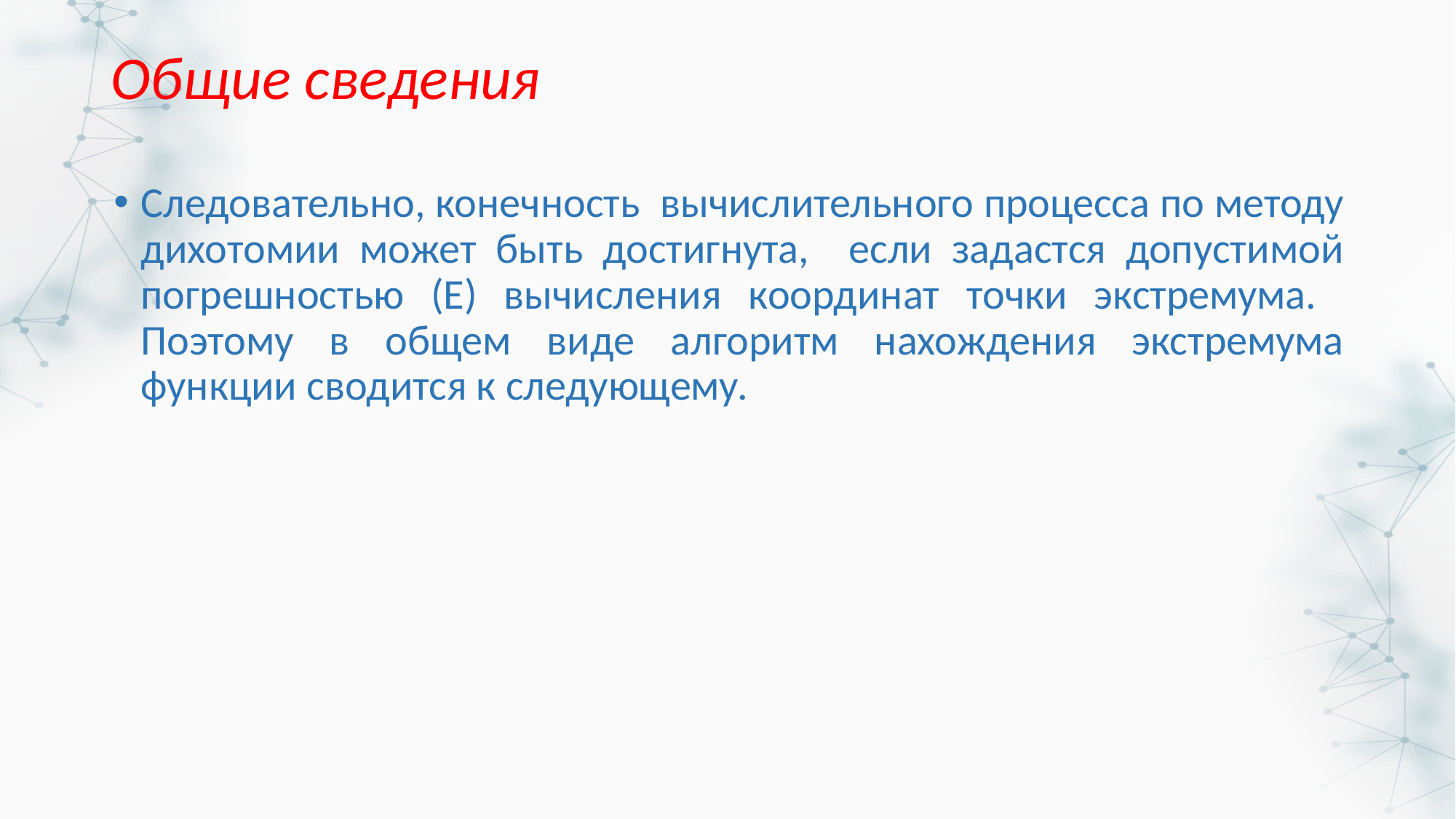

# Общие сведения
Следовательно, конечность  вычислительного процесса по методу дихотомии может быть достигнута,  если задастся допустимой погрешностью (Е) вычисления координат точки экстремума.  Поэтому в общем виде алгоритм нахождения экстремума функции сводится к следующему.